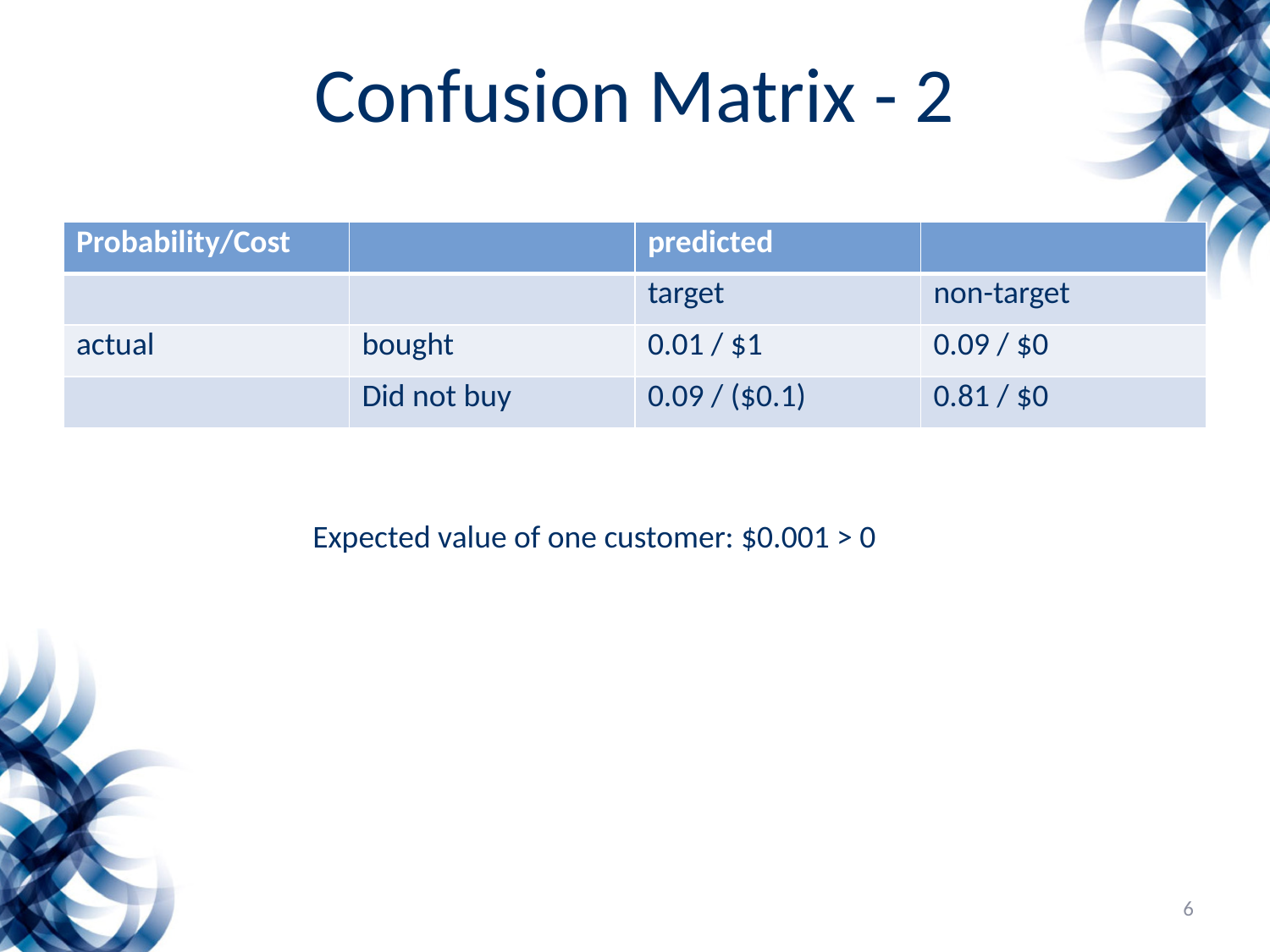

# Confusion Matrix - 2
| Probability/Cost |  | predicted |  |
| --- | --- | --- | --- |
|  |  | target | non-target |
| actual | bought | 0.01 / $1 | 0.09 / $0 |
|  | Did not buy | 0.09 / ($0.1) | 0.81 / $0 |
Expected value of one customer: $0.001 > 0
6